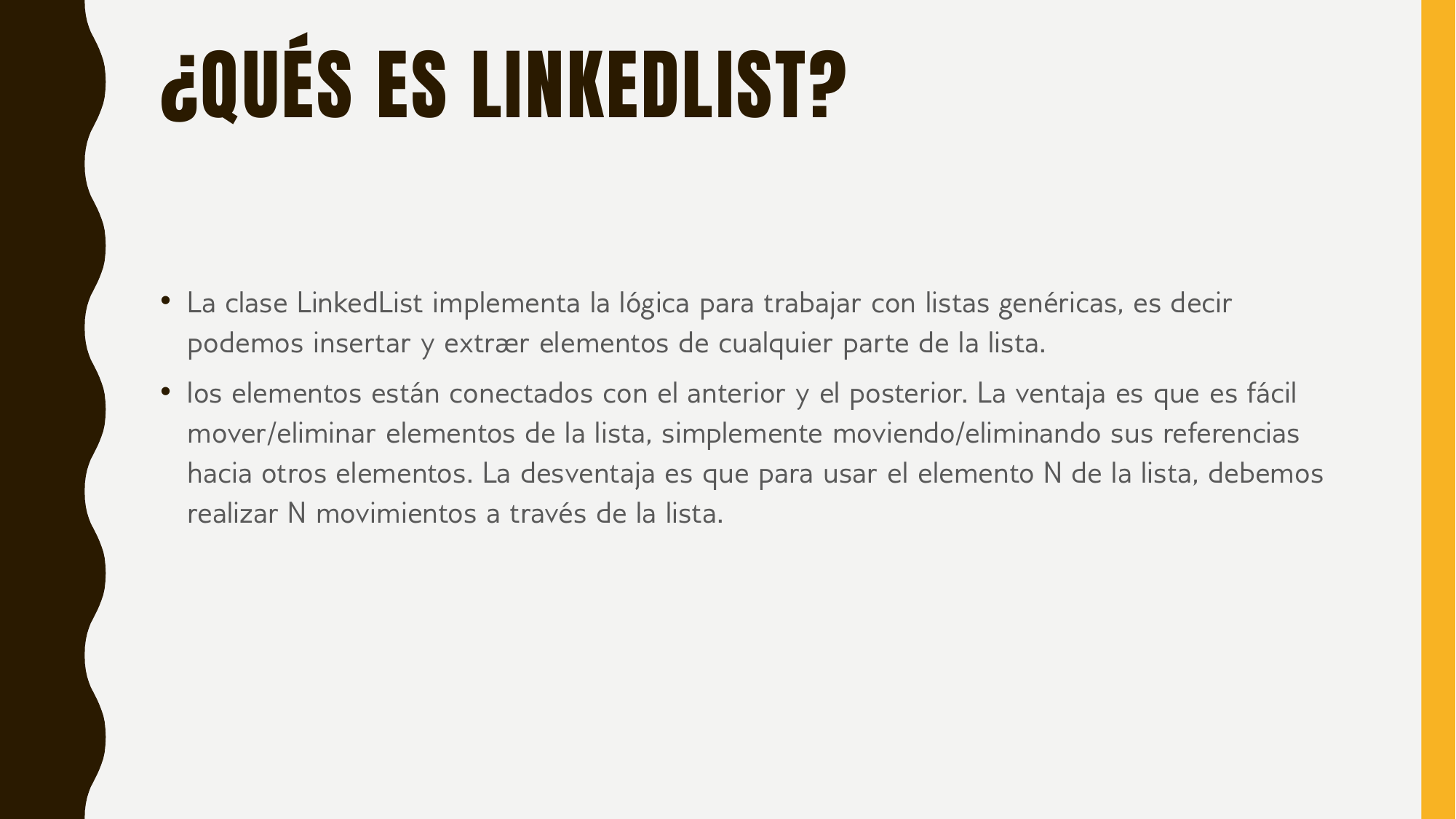

# ¿qués es linkedlist?
La clase LinkedList implementa la lógica para trabajar con listas genéricas, es decir podemos insertar y extraer elementos de cualquier parte de la lista.
los elementos están conectados con el anterior y el posterior. La ventaja es que es fácil mover/eliminar elementos de la lista, simplemente moviendo/eliminando sus referencias hacia otros elementos. La desventaja es que para usar el elemento N de la lista, debemos realizar N movimientos a través de la lista.